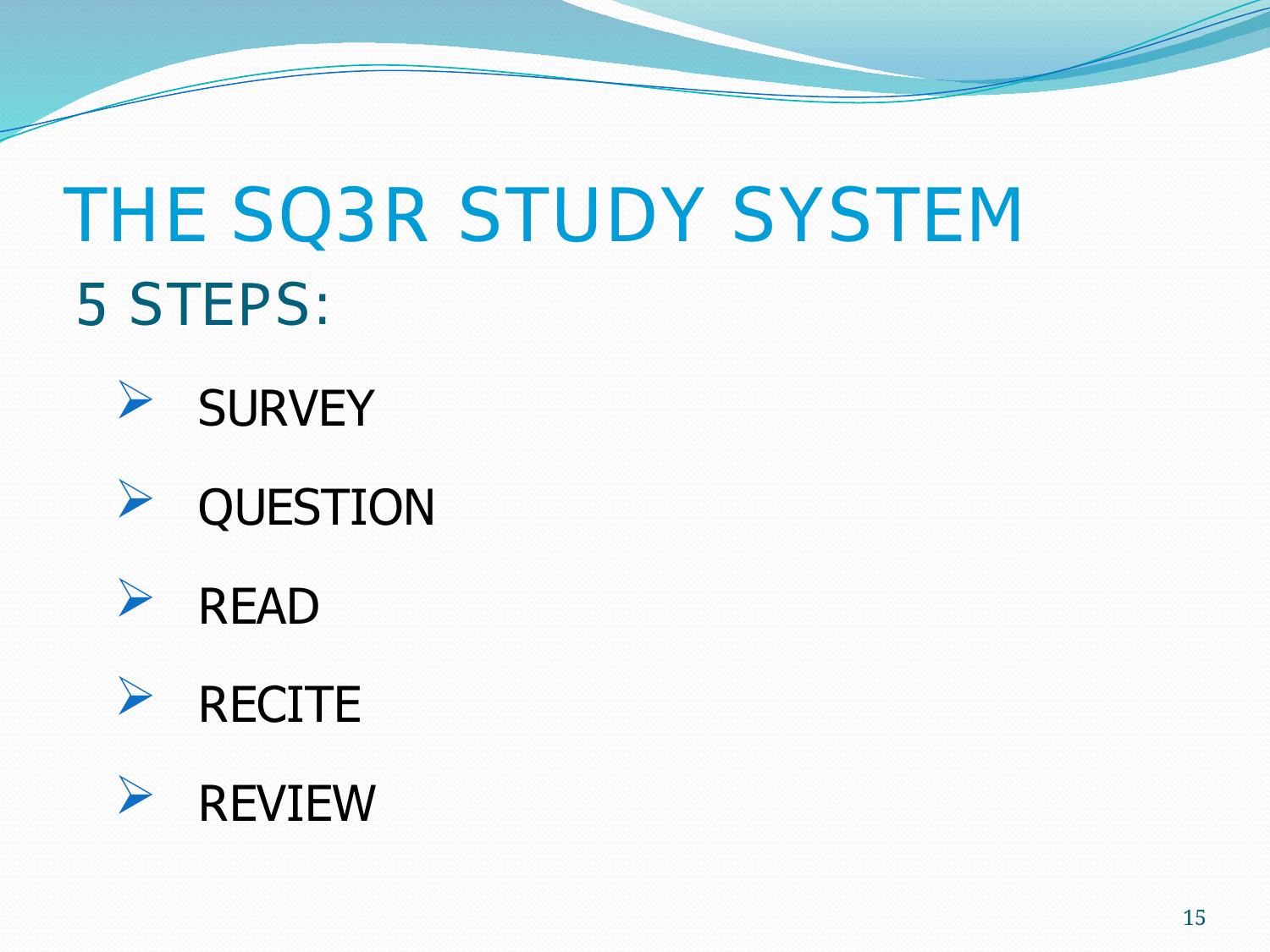

# THE SQ3R STUDY SYSTEM
5 STEPS:
SURVEY
QUESTION
READ
RECITE
REVIEW

15